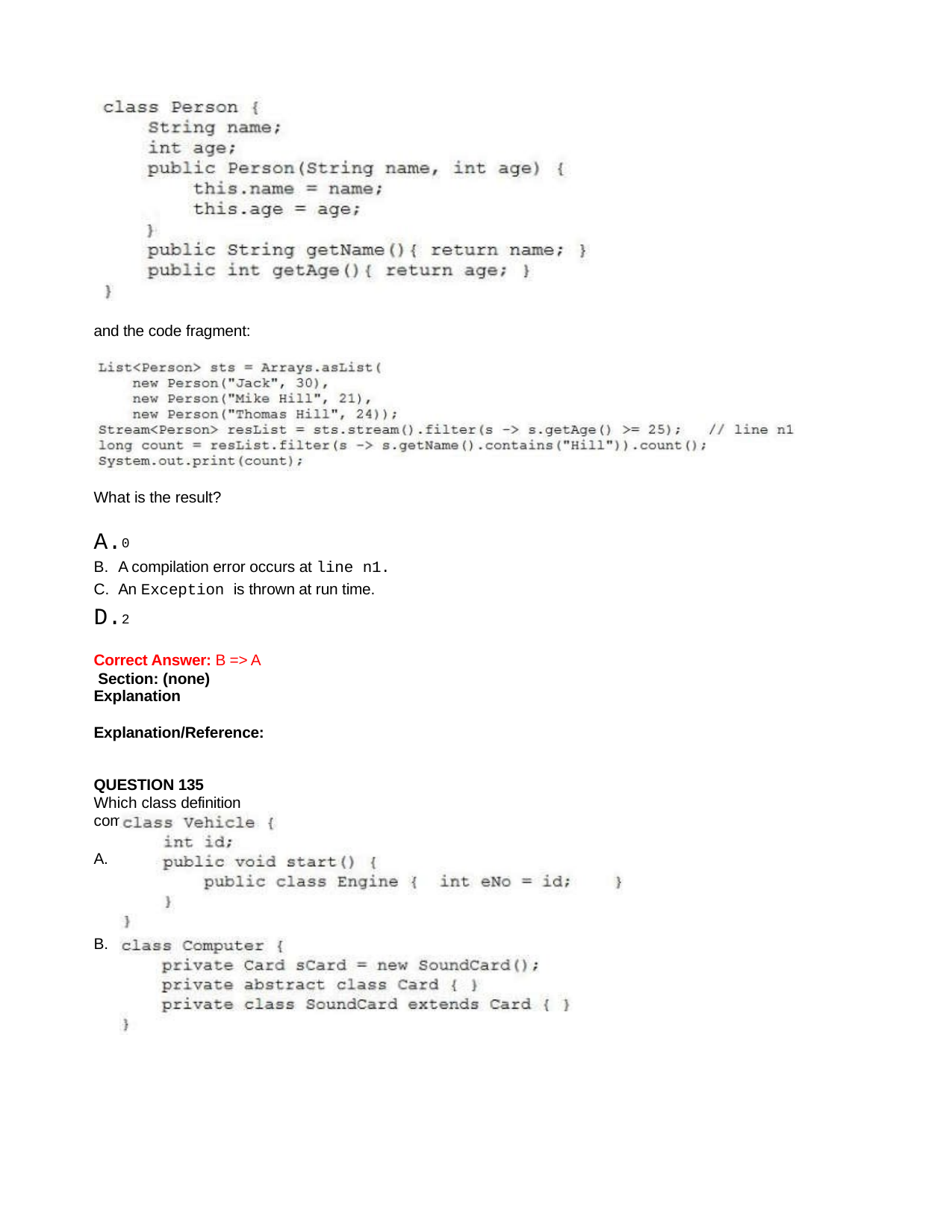

and the code fragment:

What is the result?

0
A compilation error occurs at line n1.
An Exception is thrown at run time.
2

Correct Answer: B => A
 Section: (none)  Explanation

Explanation/Reference:

QUESTION 135
Which class definition compiles?

A.

B.